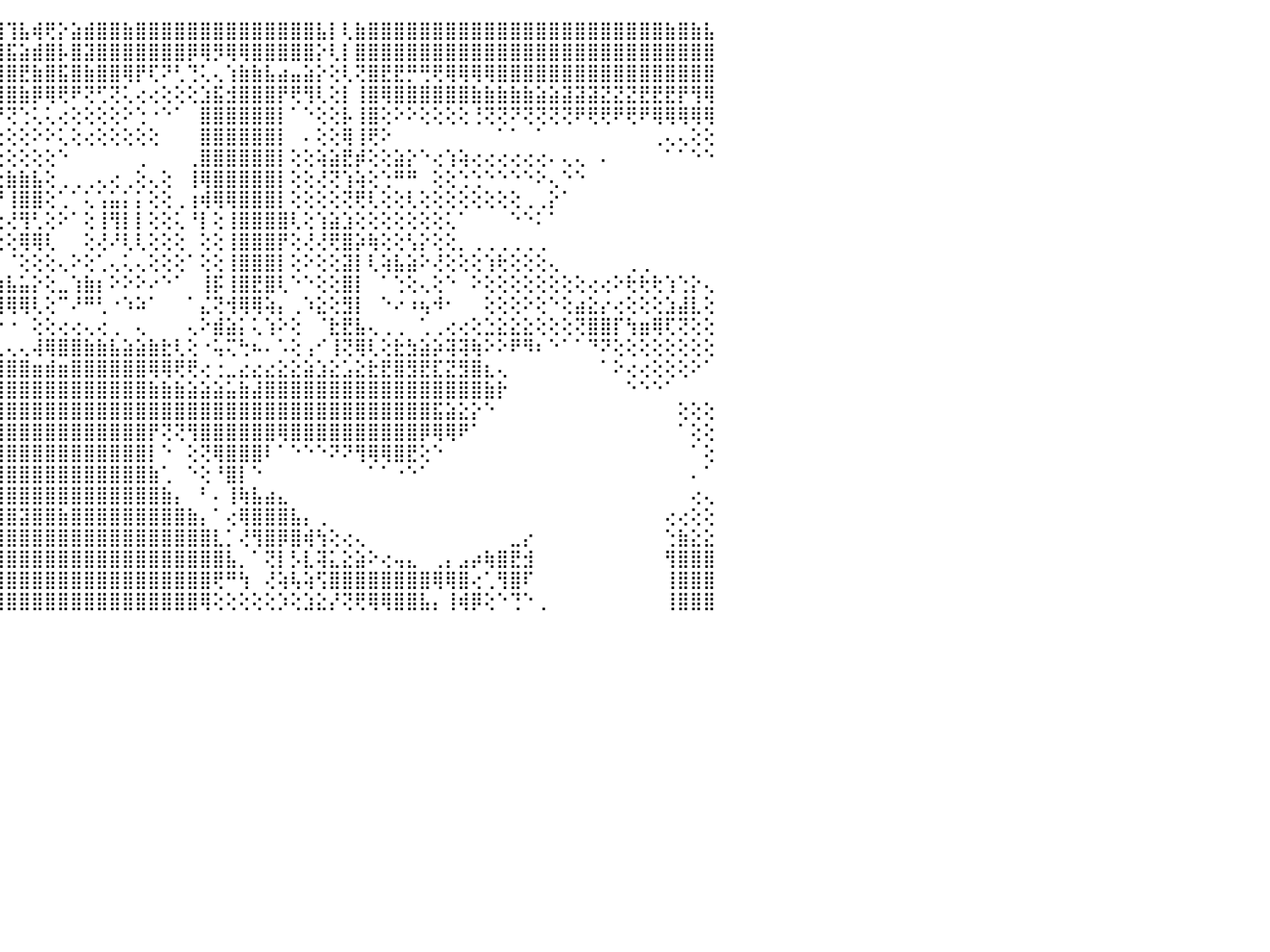

⠀⠀⠑⢜⢿⣿⣿⣿⣿⣿⣿⣿⣿⣿⣿⣿⣿⣿⣿⣿⣿⣟⡻⣿⣿⣿⣿⣿⣿⣿⣿⣿⣿⢿⢻⣷⢕⣧⢱⢕⢕⢸⡕⢁⣿⢹⣧⢾⢟⡕⣵⣾⣿⣿⣷⣿⣿⣿⣿⣿⣿⣿⣿⣿⣿⣿⣿⣿⣿⣧⡇⢇⣷⣿⣿⣿⣿⣿⣿⣿⣿⣿⣿⣿⣿⣿⣿⣿⣿⣿⣿⣿⣿⣿⣿⣿⣷⣿⣷⣧⠀
⠀⠀⠀⠐⢜⢿⣿⣿⣿⣿⣿⣿⣿⣿⣿⣿⣿⣿⣿⣿⣿⣿⣿⣿⣿⣷⣿⣿⣿⣿⡟⢏⠕⢸⡾⣿⢧⣿⢸⢱⢕⢸⡿⢵⣿⣯⣵⣾⣿⡧⣿⣽⣿⣿⣿⣿⣿⣿⣿⡿⢿⡻⢿⢿⣿⣿⣿⣿⣿⡕⢇⡇⣿⣿⣿⣿⣿⣿⣿⣿⣿⣿⣿⣿⣿⣿⣿⣿⣿⣿⣿⣿⣿⣿⣿⣿⣿⣿⣿⣿⠀
⠀⢀⢀⢀⢕⢜⣿⣿⣿⣻⣿⣿⣿⣿⣿⣿⣿⣿⣿⣿⣿⣷⣷⣿⣿⣿⣿⣿⣿⣿⣿⡕⢱⢟⢏⣷⢄⣿⢼⢞⣜⣵⣷⣿⣿⣿⣟⣷⣿⣯⣿⣷⣿⣿⢿⡟⢏⠝⢃⢙⢅⢄⢱⣷⣷⣧⣴⣤⣵⡕⢕⢇⢝⣿⣟⣟⡛⢛⢟⢿⢿⢿⢿⣿⣿⣿⣿⣿⣿⣿⣿⣿⣿⣿⣿⣿⣿⣿⣿⣿⠀
⢱⣷⣷⣿⣿⣿⣿⣿⣿⣿⣿⣿⣿⣿⣿⣿⣿⣿⣿⣿⣿⣿⣿⣿⣿⣿⣿⣿⣿⣿⣿⣿⢜⢸⡵⣿⡹⣵⣾⣿⣿⣿⣿⣿⣿⣿⣷⡿⢿⢟⠟⢝⢋⢝⢅⢔⢔⢕⢕⢕⣱⣯⣺⣿⣿⣿⡟⢟⢻⢇⢕⡇⢸⣿⢿⣿⣿⣿⣿⣿⣿⣷⣷⣷⣷⣷⣵⣵⣽⣽⣽⣝⣝⣝⣟⣟⣟⡟⢻⢿⠀
⣯⡿⢝⢕⢕⢜⢿⣿⣿⣿⣿⣿⣿⣿⣿⣿⣿⣿⣿⣿⣿⣿⣿⣿⣿⣿⣿⢿⢿⣿⣼⣟⣼⣵⣾⢻⣿⢸⣿⣿⣿⣿⢿⢿⠟⢝⢑⢅⢅⢔⢕⢕⢕⢕⠕⢑⠐⠑⠁⠀⣿⣿⣿⣿⣿⣿⡇⠁⠑⢕⢕⡧⢸⣿⢕⠕⠕⢕⢕⢕⢕⢘⢝⢝⠝⢝⢝⢝⢝⠟⢟⢟⠟⢟⠟⢿⢿⢿⢿⢿⠀
⣵⣵⣵⣕⢅⣕⢟⡿⡿⣽⣿⣿⣿⣿⣿⣿⣿⣿⣿⣿⣿⣿⢳⢜⢟⢟⢇⢕⢕⢿⣿⣿⣿⣿⣿⡽⢿⢟⠝⢙⢑⢅⢕⢔⢕⢕⢕⠕⠕⢅⢕⢔⢕⢕⢕⢕⢕⠀⠀⠀⣿⣿⣿⣿⣿⣿⡇⠀⠄⢕⢕⢿⢸⢟⠕⠀⠀⠀⠀⠀⠀⠀⠀⠁⠁⠀⠁⠀⠀⠀⠀⠀⠀⠀⠀⢀⢄⢄⢕⢕⠀
⢿⠿⠿⣿⣿⡿⢗⣷⣿⣿⢟⢯⢿⢻⢟⣿⣿⣿⣿⣿⣿⣿⡕⢕⢕⢕⢕⠕⢕⢘⢿⢿⢟⢋⢕⢅⢔⢕⠕⢑⢕⢕⢕⢔⢕⢕⢕⢕⢕⠑⠀⠀⠀⠀⠀⢀⠀⠀⠀⢀⣿⣿⣿⣿⣿⣿⡇⢕⢕⢵⣵⣟⡾⢕⢕⣵⡕⠑⢔⢱⢵⢔⢔⢔⢔⢔⢔⠄⢄⢄⠀⠄⠀⠀⠀⠀⠁⠁⠑⠑⠀
⢕⢕⢕⢜⢻⡕⢜⣫⣕⢕⢕⢕⢣⢕⢕⢕⢜⢝⢟⢿⢻⣿⣕⢕⠕⠑⠕⠑⢔⢕⠕⠕⢕⢕⠕⢕⢔⢄⠀⠀⠁⠀⠀⠀⢑⣷⣷⣧⢕⢀⢀⢀⢄⢔⢀⢕⢄⢕⠀⢸⢿⣿⣿⣿⣿⣿⡇⢕⢕⢜⢝⢱⢵⢕⢑⠛⠛⠀⢕⢕⢑⢑⠑⠑⠑⠑⠕⢄⠑⠑⠀⠀⠀⠀⠀⠀⠀⠀⠀⠀⠀
⢕⢕⢕⢕⢔⢟⢻⣿⣿⢗⢗⢕⢕⢕⢕⢕⣱⡕⢕⢕⢕⢹⣽⣧⢰⢴⢕⠀⢔⡕⢕⢄⢕⢕⢕⢕⢕⢕⢀⡄⢄⢔⢕⢧⠜⢸⣿⣿⢕⢁⠁⢅⢡⣥⡅⡅⢕⢕⢀⢰⢾⢿⢿⣿⣿⣿⡇⢕⢕⢕⢕⢝⢟⢇⢕⢕⢇⢕⢕⢕⢕⢕⢕⢕⢕⢀⢀⡕⠁⠀⠀⠀⠀⠀⠀⠀⠀⠀⠀⠀⠀
⢕⢕⢕⢕⢕⢕⢟⡟⢕⢕⢕⢸⢕⢱⣵⣵⣼⣵⣵⣵⣵⣷⣿⣿⣿⣷⣷⡕⢕⢕⢕⢕⣷⣷⣕⢕⢕⢕⢕⢅⢔⢄⢕⢐⢕⢜⢻⢃⢕⠕⠁⢕⢸⢻⡇⡇⢕⢕⢅⠘⡇⢕⢸⣿⣿⣿⣿⢇⢕⢱⣵⣱⢕⢕⢕⢕⢕⢕⢕⢅⠁⠀⠀⠀⠑⠑⠅⠁⠀⠀⠀⠀⠀⠀⠀⠀⠀⠀⠀⠀⠀
⢕⢕⢕⢕⢕⢱⣯⢕⡕⢕⡕⢸⢕⢕⣕⡕⢸⢕⢕⢕⢕⢹⣽⣽⣵⣕⢕⢕⢕⣱⡵⠷⠷⠷⢷⡕⣕⣕⣕⣕⣕⣕⣕⣔⢕⢕⢿⢿⢇⠀⠀⢕⢜⠜⢇⢇⢕⢕⢕⠀⢕⢕⢸⣿⣿⣿⡟⢕⢜⢜⢟⣿⡵⢷⢕⢕⢣⡕⢕⢕⡀⢀⢀⢀⢀⢀⢀⠀⠀⠀⠀⠀⠀⠀⠀⠀⠀⠀⠀⠀⠀
⢕⠕⢕⢕⣵⡷⡵⡝⢗⢏⢯⢹⢯⢫⢝⢻⣿⣿⡗⣿⡳⢺⠕⠆⠐⠀⣀⢕⢕⢜⡕⠕⢄⣁⢔⢕⢕⢑⣸⣿⣔⡄⠀⠀⠀⠈⢕⢕⢕⢄⠕⢕⢁⢄⢅⢄⢕⢕⢕⠁⢕⢕⢸⣿⣿⣿⡇⢕⠕⢕⢕⣽⡇⢇⢵⣧⣵⠕⢜⢕⢕⢕⢱⢗⢕⢕⢕⢄⠀⠀⠀⠀⠀⢀⢀⠀⠀⠀⠀⠀⠀
⢔⢕⠕⢔⣿⣷⣵⣿⣿⣿⣧⣼⣥⣅⣀⡜⠟⢏⢕⢕⠕⠁⠀⠄⠀⢩⠏⢁⠁⢕⡕⢄⢾⣶⣾⣿⣿⣿⣷⣼⣽⣵⣷⣷⣷⣧⣥⡕⢕⣀⢱⣷⡆⠕⠕⠕⠔⠑⠁⠀⢸⡯⢸⣿⣟⣿⢇⠑⠑⢕⢕⣿⡇⠀⠁⢑⢕⢄⢕⠑⠀⠕⢕⢕⢕⢕⢕⢕⢕⢕⢔⢔⠕⢗⢗⢗⢱⢑⡕⢄⠀
⠁⢁⠕⠕⢸⣿⣿⣿⣿⣿⣿⣿⣿⣿⣿⣿⣿⣷⡗⡦⣤⡄⢀⣀⢀⢀⢔⠑⢕⠑⠑⠁⠘⢿⢿⡿⠁⢻⢿⣿⣿⣿⣿⡿⣿⢿⢿⢇⢕⠉⠜⠛⢃⠐⠱⠵⠁⠀⠀⠁⣌⢝⢺⢿⢿⢵⡄⢀⠱⣕⢕⣻⡇⠀⠑⠔⠰⢦⠺⠂⠀⠀⢕⢕⢕⠕⢕⠑⢕⣴⣕⡔⢔⢕⢕⢕⣱⣼⣇⢕⠀
⠁⠀⠔⠁⠸⣿⣿⢿⡿⣿⢳⣝⣟⠿⣷⣇⣕⢅⢜⠎⢕⢕⢕⢕⢝⢕⢶⢔⠵⡤⢄⢄⠀⠀⠄⠄⠀⠀⠀⠐⠐⠐⠐⠐⠒⠐⠀⢕⢕⢔⢔⢄⢔⢀⠀⢄⠀⠀⠀⢄⠕⣾⣵⡅⢅⢱⠕⢕⠀⠈⣗⣟⣧⢄⢀⢀⠀⢁⢀⢔⢔⢕⣑⣕⣕⣕⢕⢕⢕⢝⣿⣿⡏⢳⣶⢿⢏⢝⢕⢕⠀
⠀⠀⠀⢙⣟⠮⠶⡗⡿⢏⡻⡬⡣⣎⢜⡻⢾⣿⡷⣵⣕⢕⢕⢕⠕⠔⣱⢱⣗⡆⡵⣑⡅⡵⠕⢔⢄⢄⢄⢄⢄⢄⢄⢄⢄⢄⢄⢼⢿⣿⣿⣷⣷⣧⣵⣵⣷⣗⢇⢕⠐⢥⢍⢓⠦⠄⠡⢕⢠⠊⢸⢝⢿⢇⢕⣗⣳⣵⡵⢽⢽⢷⠕⠕⠟⠻⠆⠑⠁⠁⠙⠝⢕⢕⢕⢕⢕⢕⢕⢕⠀
⠀⠀⢕⢜⣝⣇⣜⣵⣼⣵⡖⣜⣥⣤⣤⣤⣗⣵⣝⣿⣿⣷⣿⣷⣿⣿⣿⣿⣿⣿⣿⣿⣿⣿⣿⣿⣿⣶⣷⣷⣷⣶⣿⣿⣿⣿⣿⣶⣾⣶⣿⣿⣿⣿⣿⣿⢿⢿⢟⢟⢔⢐⣀⣔⣔⣔⣕⣕⣵⣱⣕⣡⣕⣗⣟⣿⣻⣟⣏⣝⣻⣿⣆⢄⠀⠀⠀⠀⠀⠀⠀⠁⠕⢔⢔⢕⢕⢕⠕⠁⠀
⠔⠀⠀⢕⢕⢕⢕⢞⢝⣷⣿⣾⣿⣿⣿⣿⣿⣿⣿⣿⣿⣿⣿⣿⣿⣿⣿⣿⣿⣿⣿⣿⣿⡿⢟⢟⢟⢟⢻⢿⢟⢟⣿⣿⣿⣿⣿⣿⣿⣿⣿⣿⣿⣿⣿⣿⣷⣷⣷⣵⣵⣵⣥⣷⣼⣿⣿⣿⣿⣿⣿⣿⣿⣿⣿⣿⣿⣿⣿⣿⣿⣿⣷⡗⠀⠀⠀⠀⠀⠀⠀⠀⠀⠑⠑⠑⠁⠀⠀⠀⠀
⢕⢕⢕⢕⢱⣵⣥⣿⣿⣿⣿⣿⣿⣿⣿⣿⣿⣿⣿⣿⣿⣿⣿⣿⣿⣿⣿⣿⣿⣿⣿⣿⣿⣿⣿⣿⣿⣿⣿⣿⣿⣿⣿⣿⣿⣿⣿⣿⣿⣿⣿⣿⣿⣿⣿⣿⣿⣿⣿⣿⣿⣿⣿⣿⣿⣿⣿⣿⣿⣿⣿⣿⣿⣿⣿⣿⣿⣿⣯⣵⣕⡕⠑⠀⠀⠀⠀⠀⠀⠀⠀⠀⠀⠀⠀⠀⠀⢕⢕⢕⠀
⢕⣵⣵⣶⣿⣿⣿⣿⣿⣿⣿⣿⣿⣿⣿⣿⣿⣿⣿⣿⣿⣿⣿⣿⣿⣿⣿⣿⣿⣿⣿⣿⣿⣿⣿⣿⣿⣿⣿⣿⣿⣿⣿⣿⣿⣿⣿⣿⣿⣿⣿⣿⣿⣿⣿⣿⡟⢝⢝⢻⣿⣿⣿⣿⣿⣿⢿⣿⣿⣿⣿⣿⣿⣿⣿⣿⣿⡿⢿⢿⠟⠁⠀⠀⠀⠀⠀⠀⠀⠀⠀⠀⠀⠀⠀⠀⠀⠁⢕⢕⠀
⠑⢻⣿⣿⣿⣿⣿⣿⣿⣿⣿⣟⣿⣿⣿⣿⣿⣿⣿⣿⣿⣿⣿⣿⣿⣿⣿⣿⣿⣿⣿⣿⣿⣿⣿⣿⣿⣿⣿⣿⣿⣿⣿⣿⣿⣿⣿⣿⣿⣿⣿⣿⣿⣿⣿⣿⡇⠑⠀⢕⢝⢿⣿⣿⣿⠇⠁⠑⠑⠑⠝⠝⢻⢿⢿⣿⣟⢕⠑⠀⠀⠀⠀⠀⠀⠀⠀⠀⠀⠀⠀⠀⠀⠀⠀⠀⠀⠀⠁⢕⠀
⠀⢜⣿⣿⣿⣿⣿⣿⣿⣿⣯⣟⣻⣿⣿⣿⣿⣿⣿⣿⣿⣿⣿⣿⣿⣿⣿⣿⣿⣿⣿⣿⣿⣿⣿⣿⣿⣿⣿⣿⣿⣿⣿⣿⣿⣿⣿⣿⣿⣿⣿⣿⣿⣿⣿⣿⣷⢁⠀⠑⢕⠘⣿⡇⠑⠀⠀⠀⠀⠀⠀⠀⠀⠁⠁⠐⠑⠁⠀⠀⠀⠀⠀⠀⠀⠀⠀⠀⠀⠀⠀⠀⠀⠀⠀⠀⠀⠀⠄⠁⠀
⢀⢔⢸⣿⣿⣿⣿⣿⣿⣿⣿⣿⣿⣿⣿⣿⣿⣿⣿⣿⣿⣿⣿⣿⣿⣿⣿⣿⣿⣿⣿⣿⣿⣿⣿⣿⣿⣿⣿⣿⣿⣿⣿⣿⣿⣿⣿⣿⣿⣿⣿⣿⣿⣿⣿⣿⣿⣷⡄⠀⠃⠄⢸⢷⣧⣴⣄⠀⠀⠀⠀⠀⠀⠀⠀⠀⠀⠀⠀⠀⠀⠀⠀⠀⠀⠀⠀⠀⠀⠀⠀⠀⠀⠀⠀⠀⠀⠀⢔⢄⠀
⢕⢕⢜⣿⣿⣿⣿⣿⣿⣿⣿⣿⣿⣿⣿⣿⣿⣿⣿⣿⣿⣿⣿⣿⣿⣿⣿⣿⣿⣿⣿⣿⣿⣿⣿⣿⣿⣿⣿⣿⣿⣿⣿⣿⣿⣿⣽⣿⣿⣷⣿⣿⣿⣿⣿⣿⣿⣿⣿⣷⡄⠁⢔⢿⣿⣿⣿⣧⡄⢀⠀⠀⠀⠀⠀⠀⠀⠀⠀⠀⠀⠀⠀⠀⠀⠀⠀⠀⠀⠀⠀⠀⠀⠀⠀⠀⢔⢔⢕⢕⠀
⠑⠕⠁⢻⣿⣿⣿⣿⣿⣿⣿⣿⣿⣿⣿⣿⣿⣿⣿⣿⣿⣿⣿⣿⣿⣿⣿⣿⣿⣿⣿⣿⣿⣿⣿⣿⣿⣿⣿⣿⣿⣿⣿⣿⣿⣿⣿⣿⣿⣿⣿⣿⣿⣿⣿⣿⣿⣿⣿⣿⣿⣇⡁⢜⢻⣿⡿⣿⢾⢳⢕⢔⢄⠀⠀⠀⠀⠀⠀⠀⠀⠀⠀⠀⣀⡔⠀⠀⠀⠀⠀⠀⠀⠀⠀⠀⢑⣷⣕⣕⠀
⠀⠀⠀⣸⣿⣿⣿⣿⣿⣿⣿⣿⣿⣿⣿⣿⣿⣿⣿⣿⣿⣿⣿⣿⣿⣿⣿⣿⣿⣿⣿⣿⣿⣿⣿⣿⣿⣿⣿⣿⣿⣿⣿⣿⣿⣿⣿⣿⣿⣿⣿⣿⣿⣿⣿⣿⣿⣿⣿⣿⣿⣿⣧⡀⠁⢝⡇⡣⣇⢽⣅⣕⣵⠕⢔⢤⣄⠀⢀⡄⣠⡴⢷⣿⣟⣺⠀⠀⠀⠀⠀⠀⠀⠀⠀⠀⢻⣿⣿⣿⠀
⢰⠀⠀⠜⢿⣿⣿⣿⣿⣿⣿⣿⣿⣿⣿⣿⣿⣿⣿⣿⣿⣿⣿⣿⣿⣿⣿⣿⣿⣿⣿⣿⣿⣿⣿⣿⣿⣿⣿⣿⣿⣿⣿⣿⣿⣿⣿⣿⣿⣿⣿⣿⣿⣿⣿⣿⣿⣿⣿⣿⣿⢟⠛⢳⠀⢜⢵⢧⢵⢫⣿⣿⣿⣿⣿⣿⣿⣿⢿⢿⣿⢔⢁⢻⣿⠏⠀⠀⠀⠀⠀⠀⠀⠀⠀⠀⢸⣿⣿⣿⠀
⢕⠀⠀⠀⢸⣿⣿⣿⣿⣿⣿⣿⣿⣿⣿⣿⣿⣿⣿⣿⣿⣿⣿⣿⣿⣿⣿⣿⣿⣿⣿⣿⣿⣿⣿⣿⣿⣿⣿⣿⣿⣿⣿⣿⣿⣿⣿⣿⣿⣿⣿⣿⣿⣿⣿⣿⣿⣿⣿⣿⢿⢕⢕⢕⢕⢕⡱⢕⣱⣕⡜⢝⢟⢿⢿⣿⣿⣧⡄⢸⢾⡿⢕⠑⢙⠑⢀⠀⠀⠀⠀⠀⠀⠀⠀⠀⢸⣿⣿⣿⠀
⠀⠀⠀⠀⠀⠀⠀⠀⠀⠀⠀⠀⠀⠀⠀⠀⠀⠀⠀⠀⠀⠀⠀⠀⠀⠀⠀⠀⠀⠀⠀⠀⠀⠀⠀⠀⠀⠀⠀⠀⠀⠀⠀⠀⠀⠀⠀⠀⠀⠀⠀⠀⠀⠀⠀⠀⠀⠀⠀⠀⠀⠀⠀⠀⠀⠀⠀⠀⠀⠀⠀⠀⠀⠀⠀⠀⠀⠀⠀⠀⠀⠀⠀⠀⠀⠀⠀⠀⠀⠀⠀⠀⠀⠀⠀⠀⠀⠀⠀⠀⠀